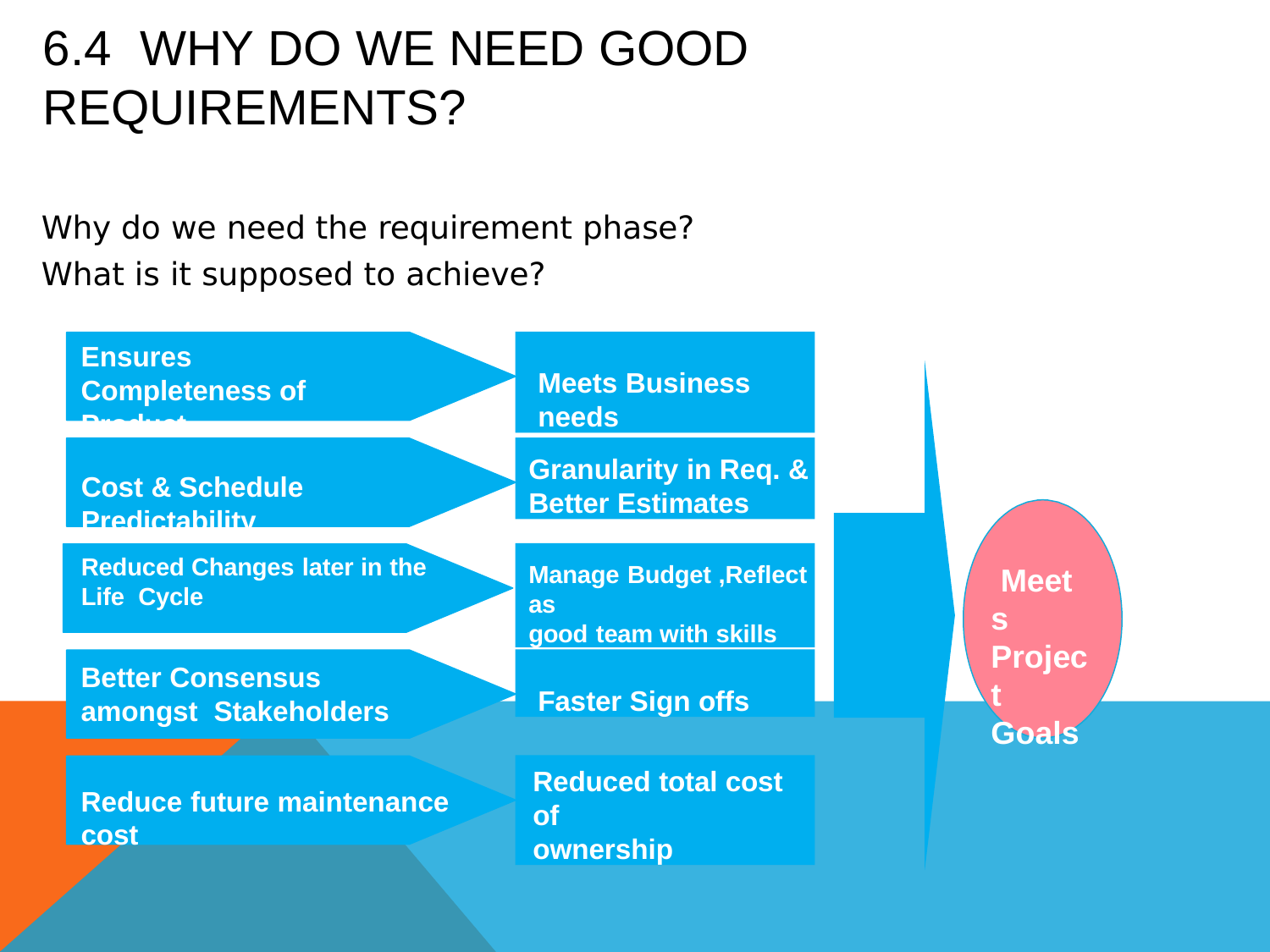

# 6.4	Why do we need good requirements?
Why do we need the requirement phase?
What is it supposed to achieve?

Meets Business needs
Ensures Completeness of  Product

Granularity in Req. &
Better Estimates
Cost & Schedule Predictability

Manage Budget ,Reflect as
good team with skills
Reduced Changes later in the Life  Cycle
a
Meets  Project  Goals

Faster Sign offs
Better Consensus amongst  Stakeholders

Reduced total cost of
ownership
Reduce future maintenance cost